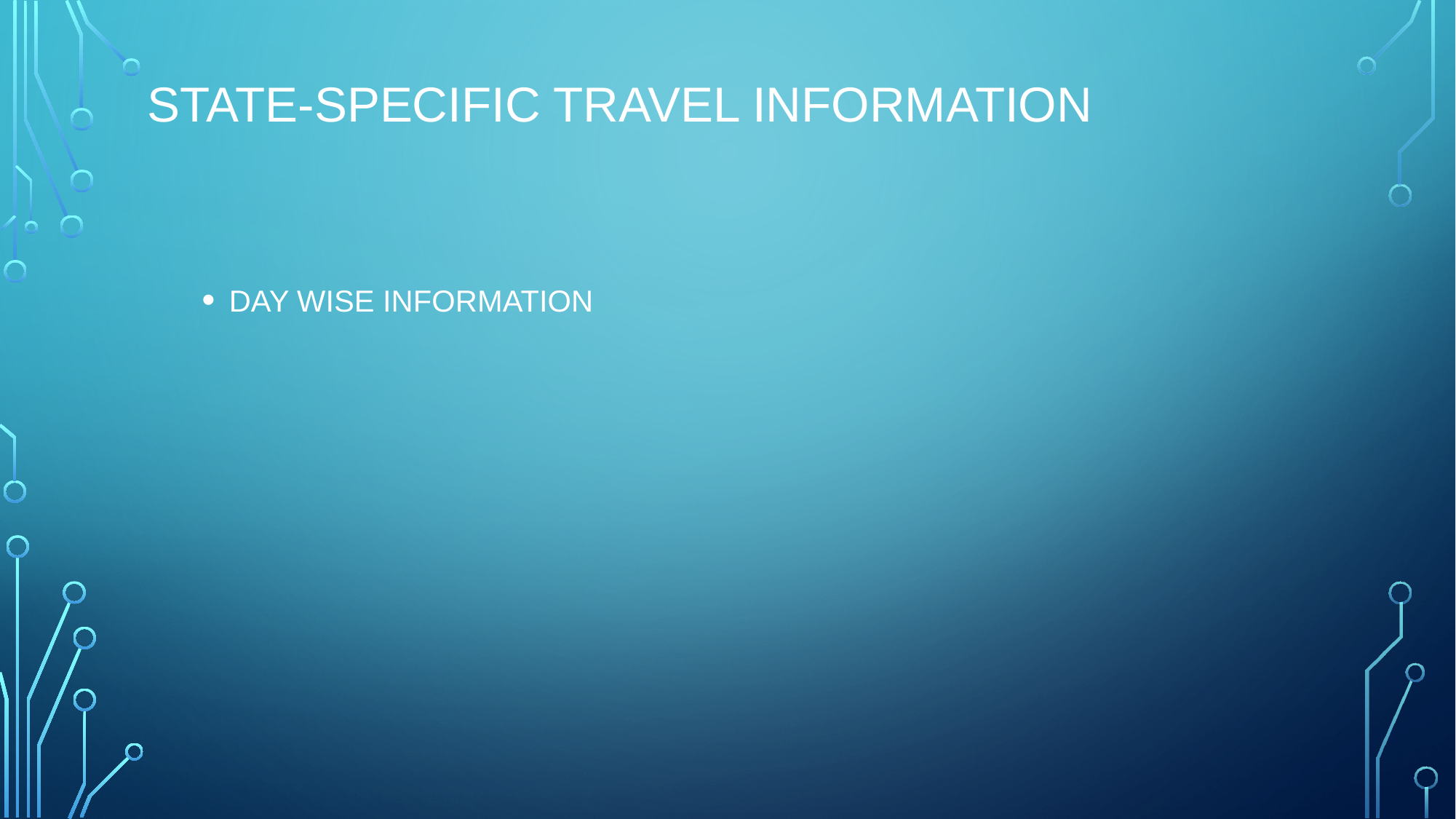

# State-Specific Travel Information
DAY WISE INFORMATION